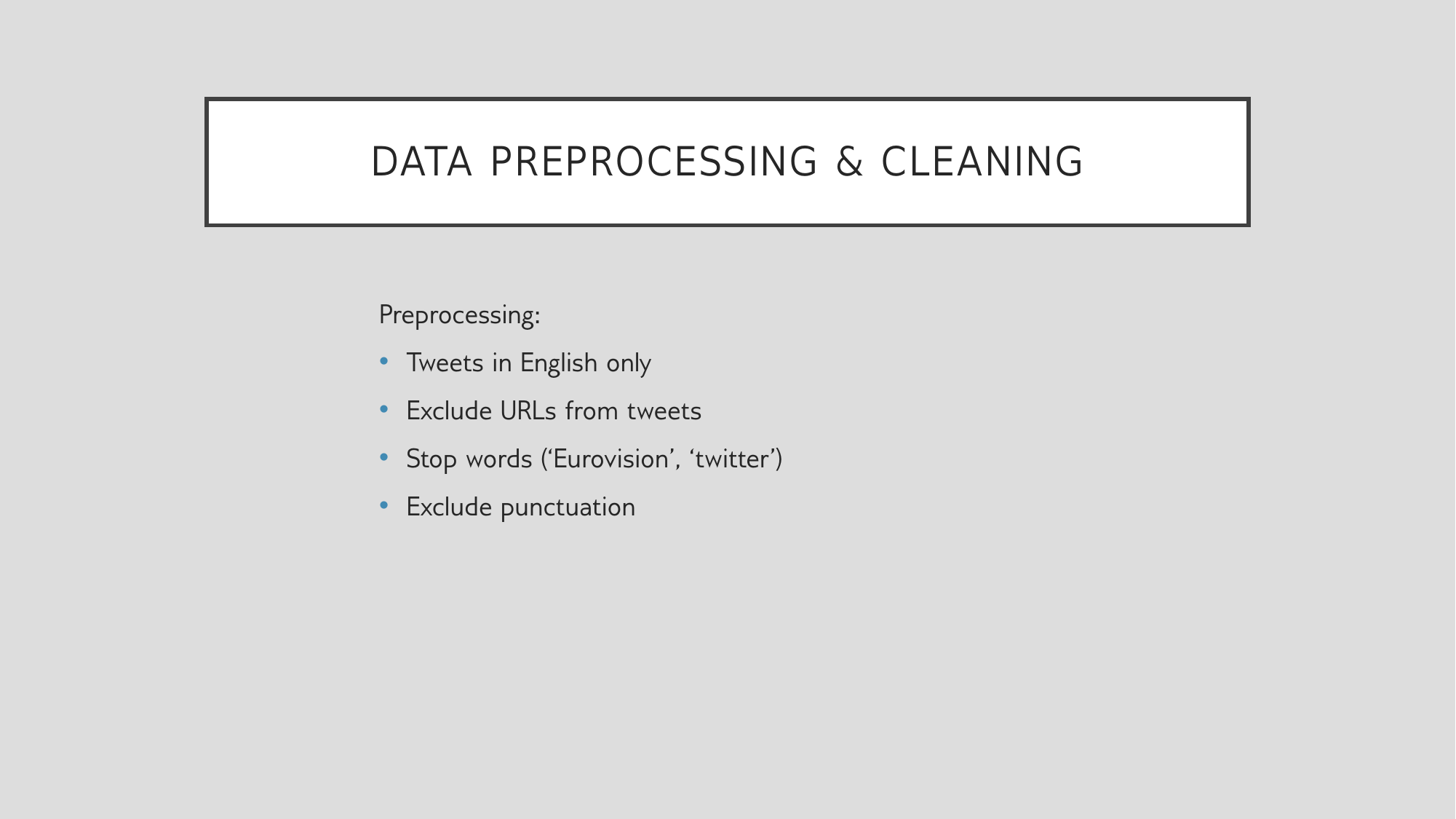

# Data Preprocessing & Cleaning
Preprocessing:
Tweets in English only
Exclude URLs from tweets
Stop words (‘Eurovision’, ‘twitter’)
Exclude punctuation